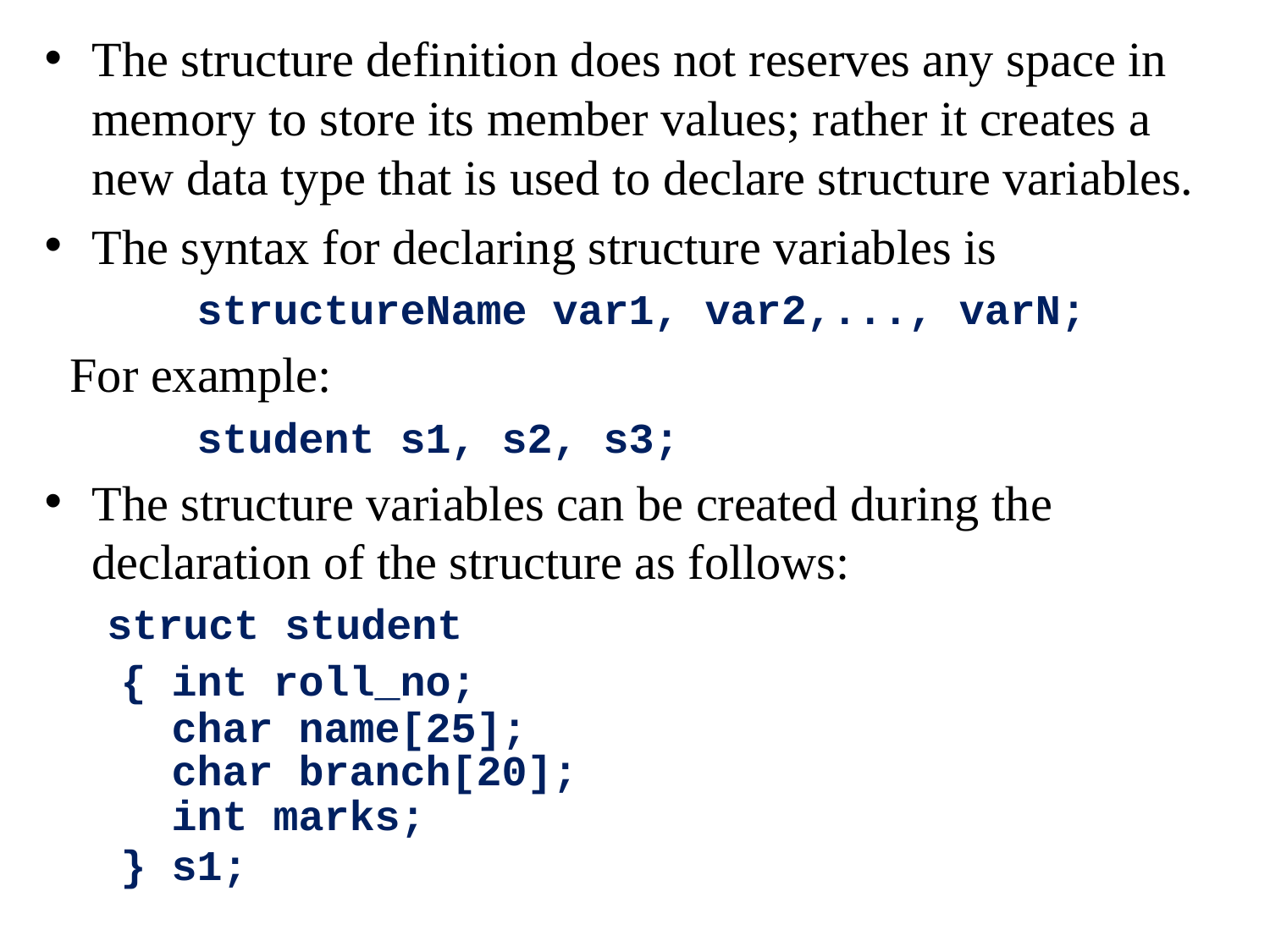

The structure definition does not reserves any space in memory to store its member values; rather it creates a new data type that is used to declare structure variables.
The syntax for declaring structure variables is
      structureName var1, var2,..., varN;
 For example:
      student s1, s2, s3;
The structure variables can be created during the declaration of the structure as follows:
      struct student
   { int roll_no;
     char name[25];
     char branch[20];
     int marks;
   } s1;